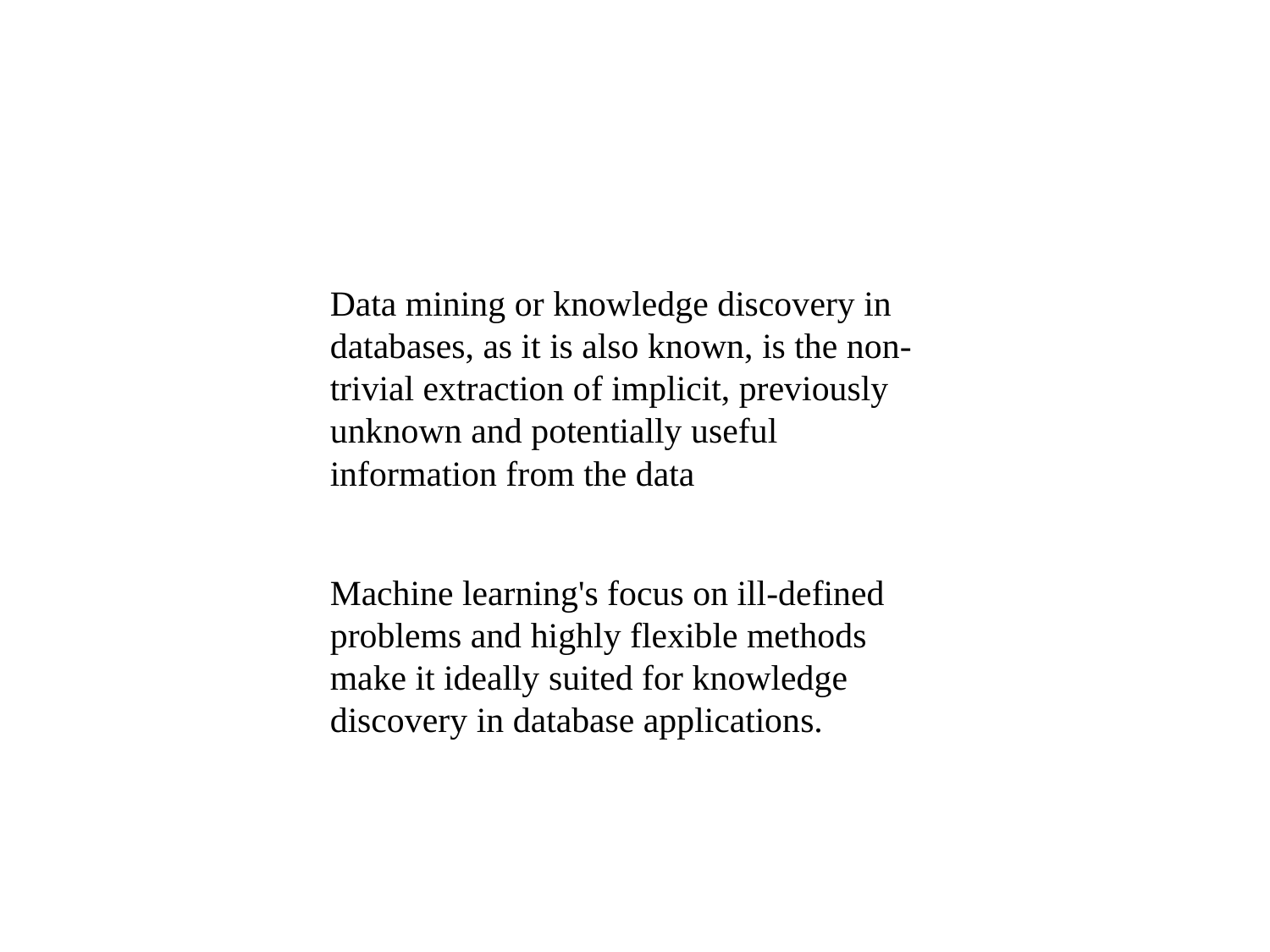

Data mining or knowledge discovery in databases, as it is also known, is the non-trivial extraction of implicit, previously unknown and potentially useful information from the data

Machine learning's focus on ill-defined problems and highly flexible methods make it ideally suited for knowledge discovery in database applications.